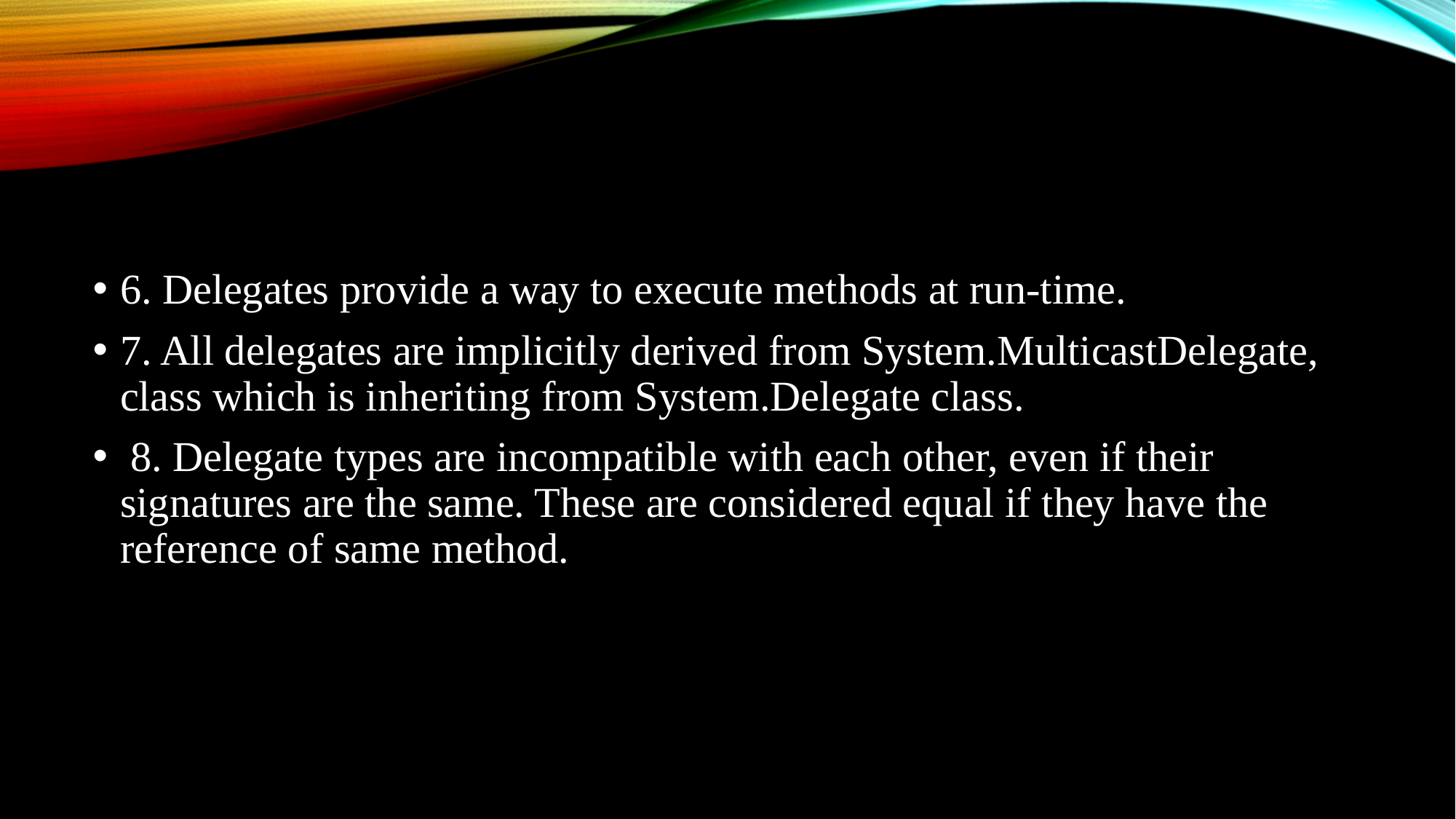

#
6. Delegates provide a way to execute methods at run-time.
7. All delegates are implicitly derived from System.MulticastDelegate, class which is inheriting from System.Delegate class.
 8. Delegate types are incompatible with each other, even if their signatures are the same. These are considered equal if they have the reference of same method.